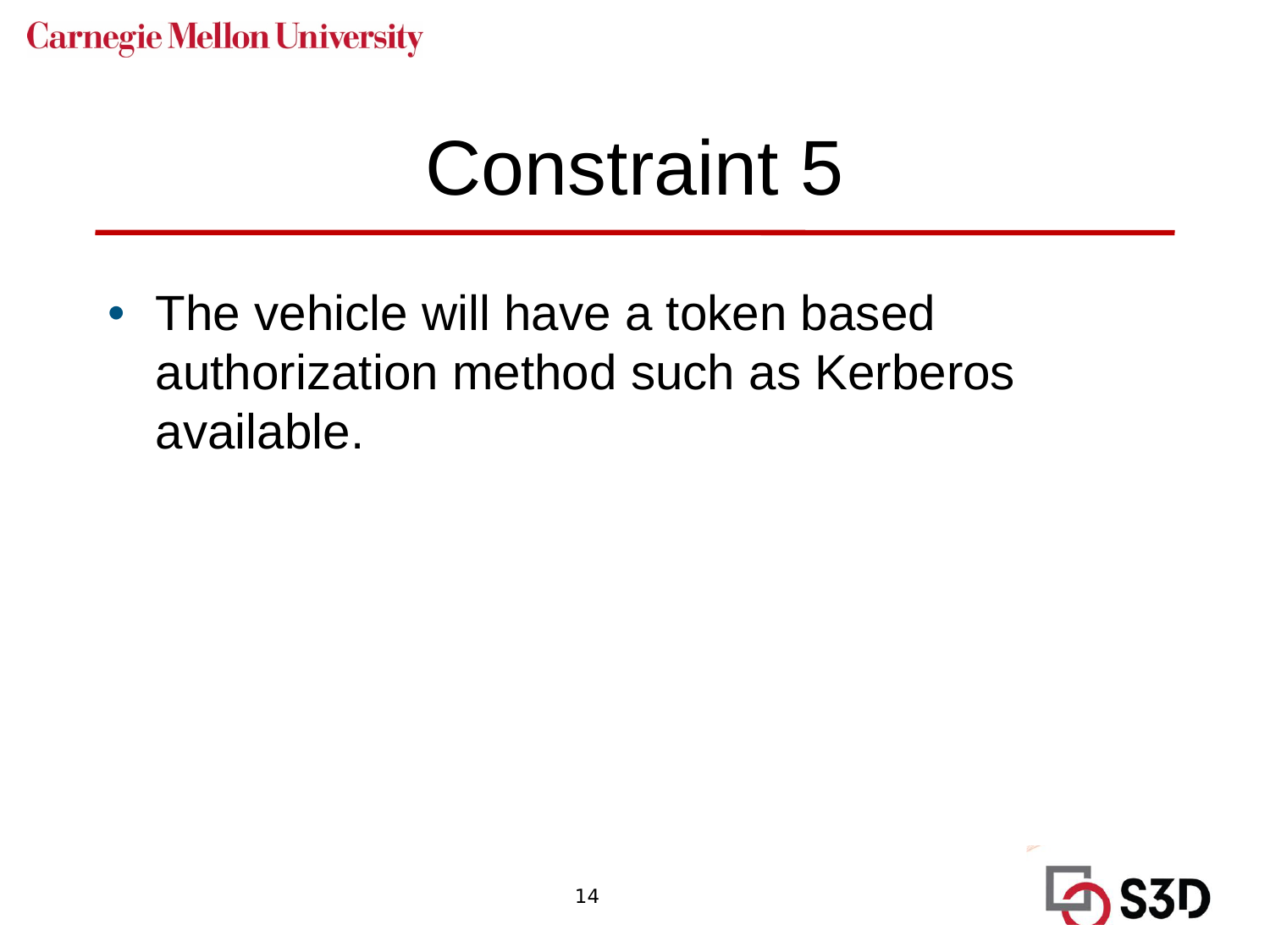

# Constraint 5
The vehicle will have a token based authorization method such as Kerberos available.